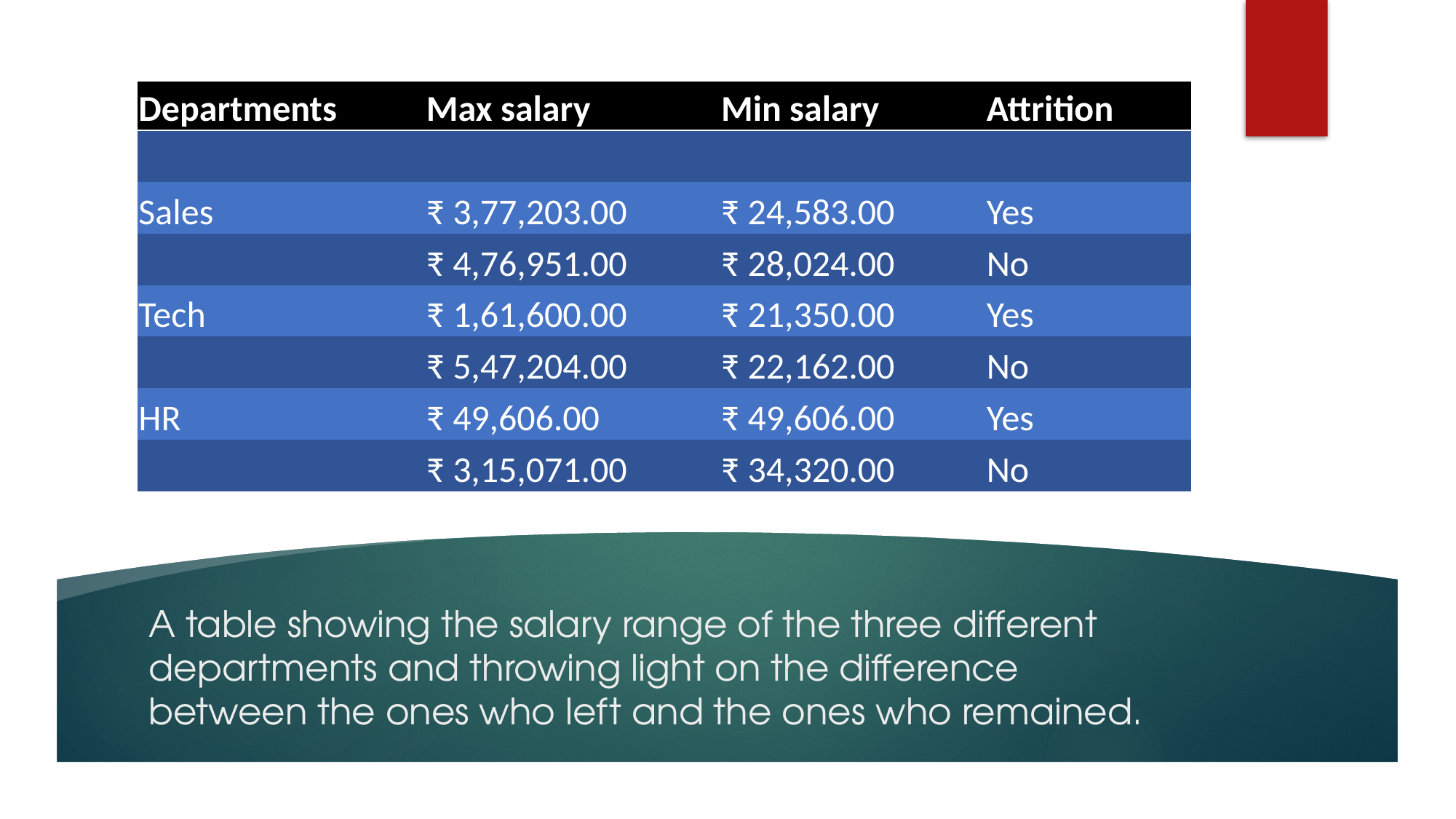

| Departments | Max salary | Min salary | Attrition |
| --- | --- | --- | --- |
|  |  |  |  |
| Sales | ₹ 3,77,203.00 | ₹ 24,583.00 | Yes |
|  | ₹ 4,76,951.00 | ₹ 28,024.00 | No |
| Tech | ₹ 1,61,600.00 | ₹ 21,350.00 | Yes |
|  | ₹ 5,47,204.00 | ₹ 22,162.00 | No |
| HR | ₹ 49,606.00 | ₹ 49,606.00 | Yes |
|  | ₹ 3,15,071.00 | ₹ 34,320.00 | No |

# A table showing the salary range of the three different departments and throwing light on the difference between the ones who left and the ones who remained.